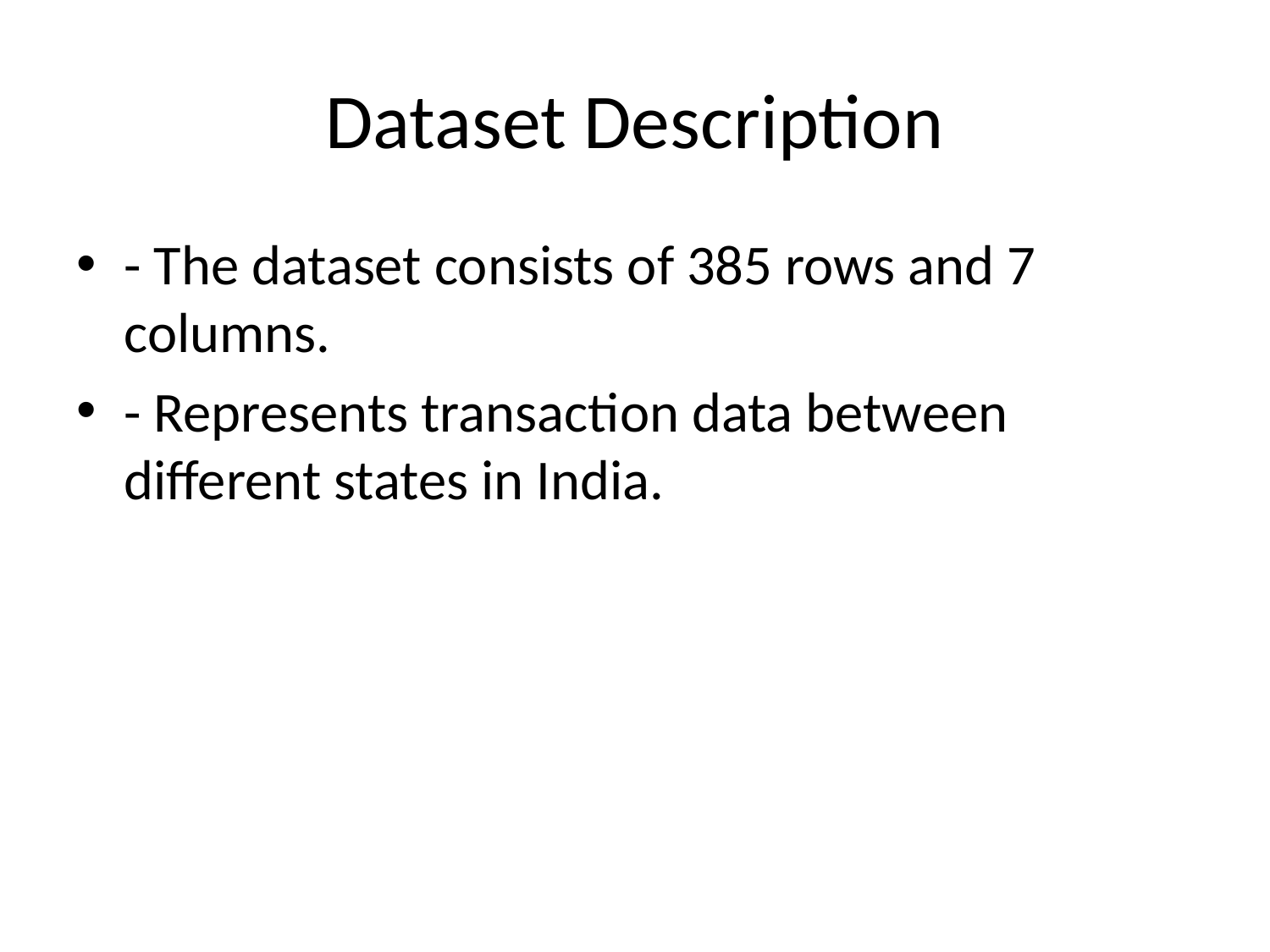

# Dataset Description
- The dataset consists of 385 rows and 7 columns.
- Represents transaction data between different states in India.